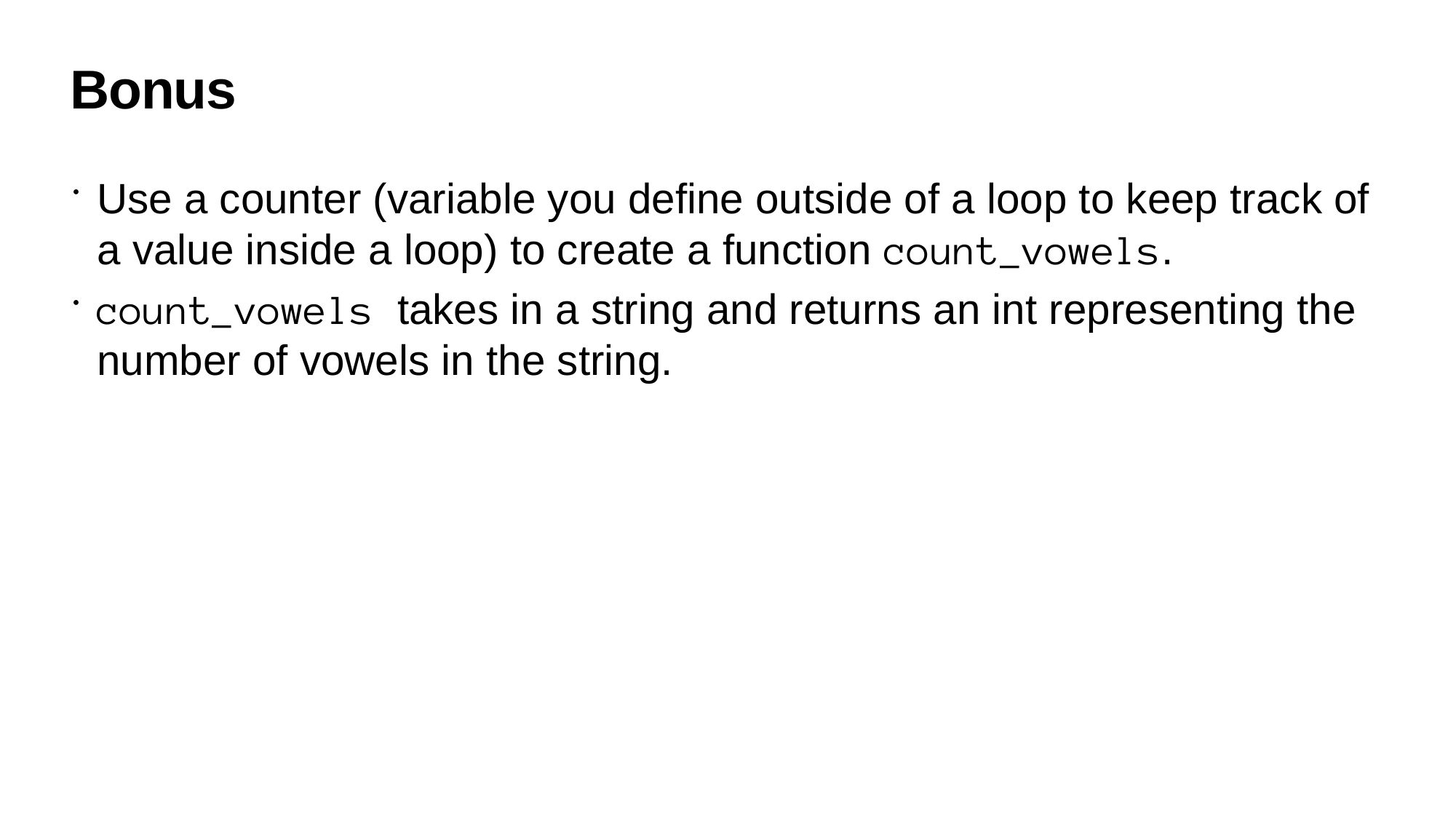

# Bonus
Use a counter (variable you define outside of a loop to keep track of a value inside a loop) to create a function count_vowels.
count_vowels takes in a string and returns an int representing the number of vowels in the string.